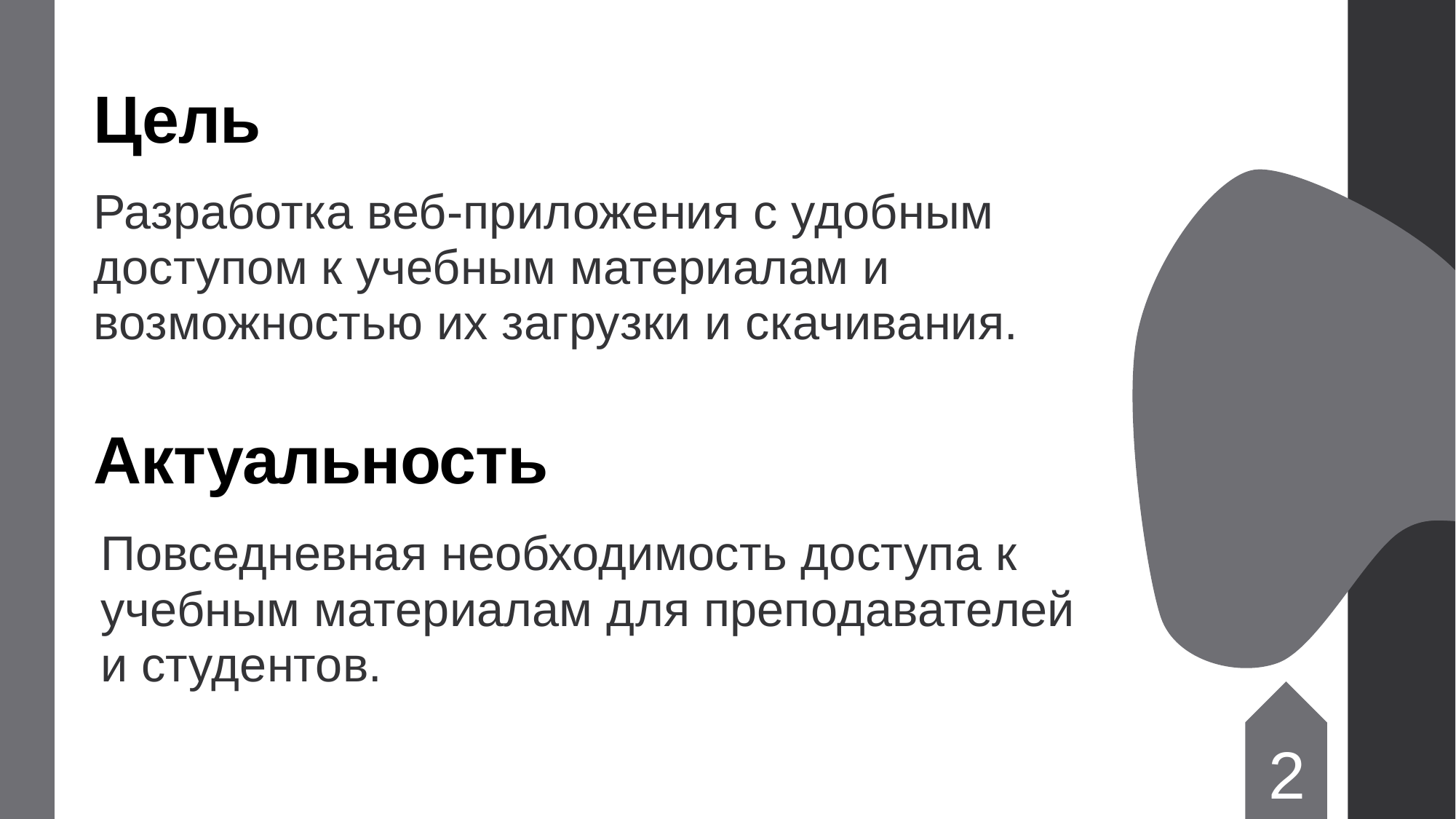

# Цель Актуальность
Разработка веб-приложения с удобным доступом к учебным материалам и возможностью их загрузки и скачивания.

Повседневная необходимость доступа к учебным материалам для преподавателей и студентов.

2